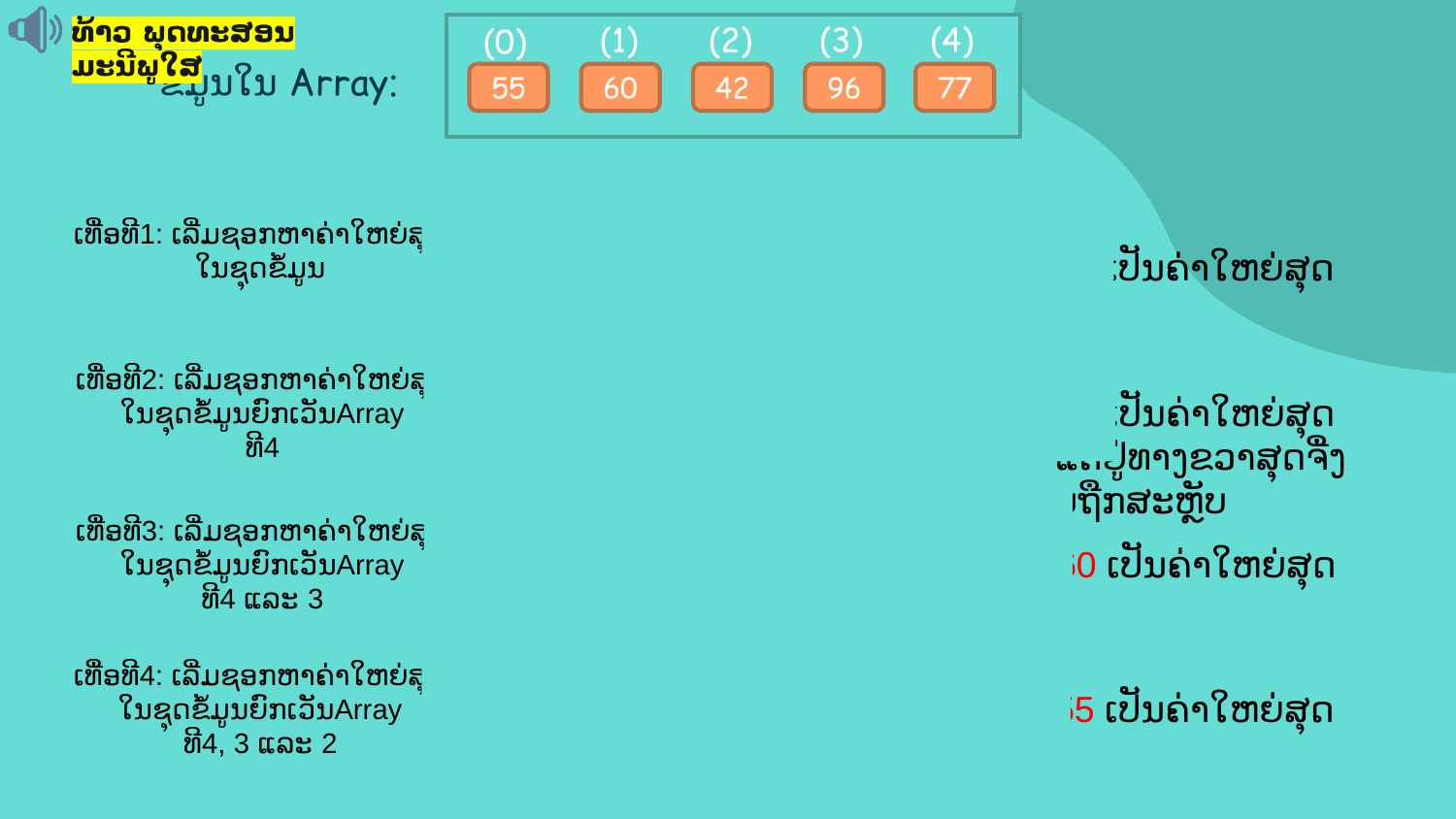

ທ້າວ ພຸດທະສອນ ມະນີພູໃສ
(4)
(1)
(2)
(3)

(0)
ຂໍ້ມູນໃນ Array:
60
42
96
77
55

(4)
(1)
(2)
(3)

(0)
ເທື່ອທີ1: ເລີ່ມຊອກຫາຄ່າໃຫຍ່ສຸດ
ໃນຊຸດຂໍ້ມູນ

96 ເປັນຄ່າໃຫຍ່ສຸດ
60
42
96
77
55

(4)
(1)
(2)
(3)

(0)
ເທື່ອທີ2: ເລີ່ມຊອກຫາຄ່າໃຫຍ່ສຸດ
ໃນຊຸດຂໍ້ມູນຍົກເວັນArray
ທີ4

77 ເປັນຄ່າໃຫຍ່ສຸດ
ແຕ່ຢູ່ທາງຂວາສຸດຈື່ງ
ບໍ່ຖືກສະຫຼັບ
60
42
77
96
55

(4)
(1)
(2)
(3)

(0)
ເທື່ອທີ3: ເລີ່ມຊອກຫາຄ່າໃຫຍ່ສຸດ
ໃນຊຸດຂໍ້ມູນຍົກເວັນArray
ທີ4 ແລະ 3

60 ເປັນຄ່າໃຫຍ່ສຸດ
60
42
77
96
55

(4)
(1)
(2)
(3)

(0)
ເທື່ອທີ4: ເລີ່ມຊອກຫາຄ່າໃຫຍ່ສຸດ
ໃນຊຸດຂໍ້ມູນຍົກເວັນArray
ທີ4, 3 ແລະ 2

55 ເປັນຄ່າໃຫຍ່ສຸດ
42
60
77
96
55